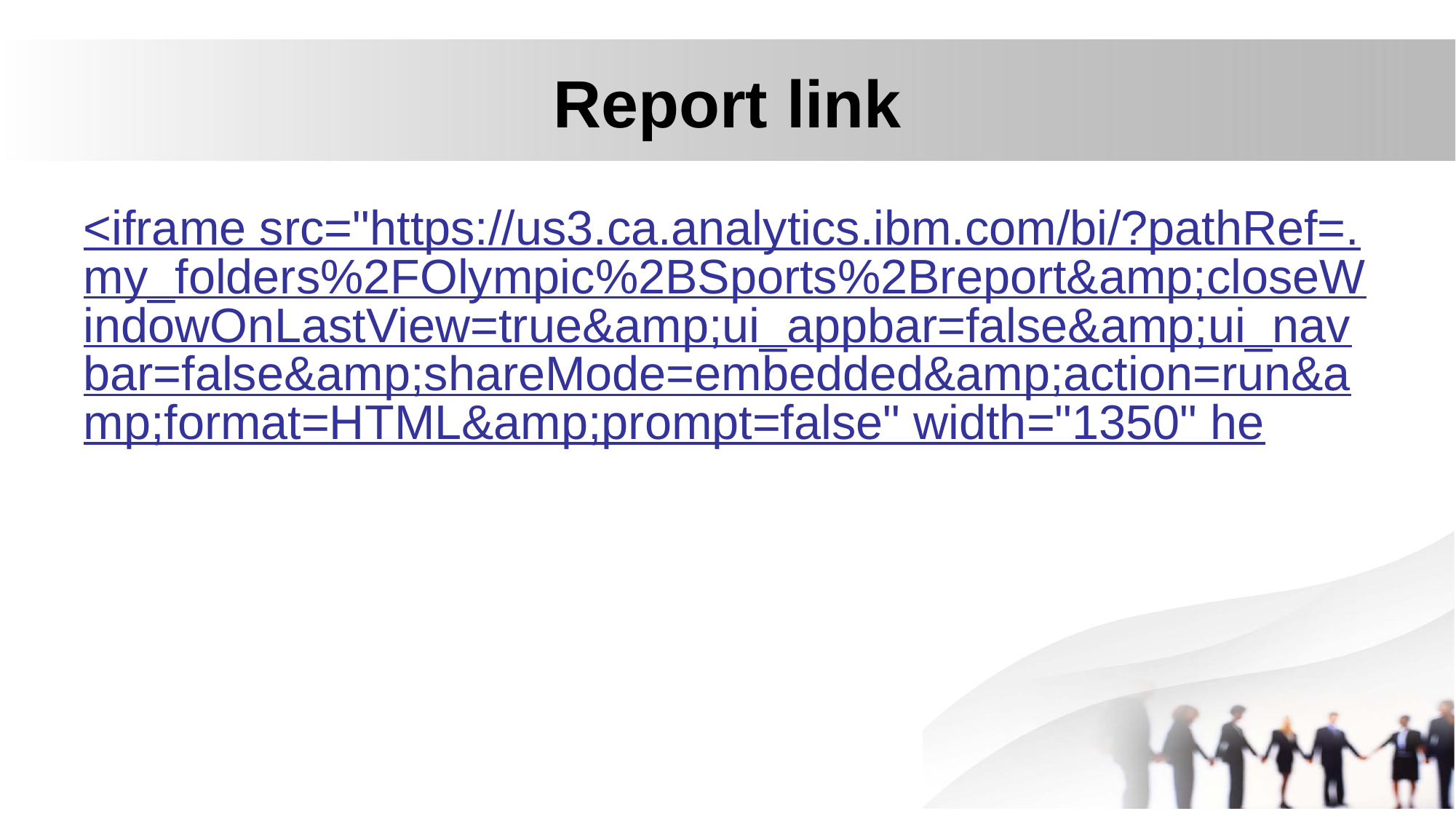

# Report link
<iframe src="https://us3.ca.analytics.ibm.com/bi/?pathRef=.my_folders%2FOlympic%2BSports%2Breport&amp;closeWindowOnLastView=true&amp;ui_appbar=false&amp;ui_navbar=false&amp;shareMode=embedded&amp;action=run&amp;format=HTML&amp;prompt=false" width="1350" he